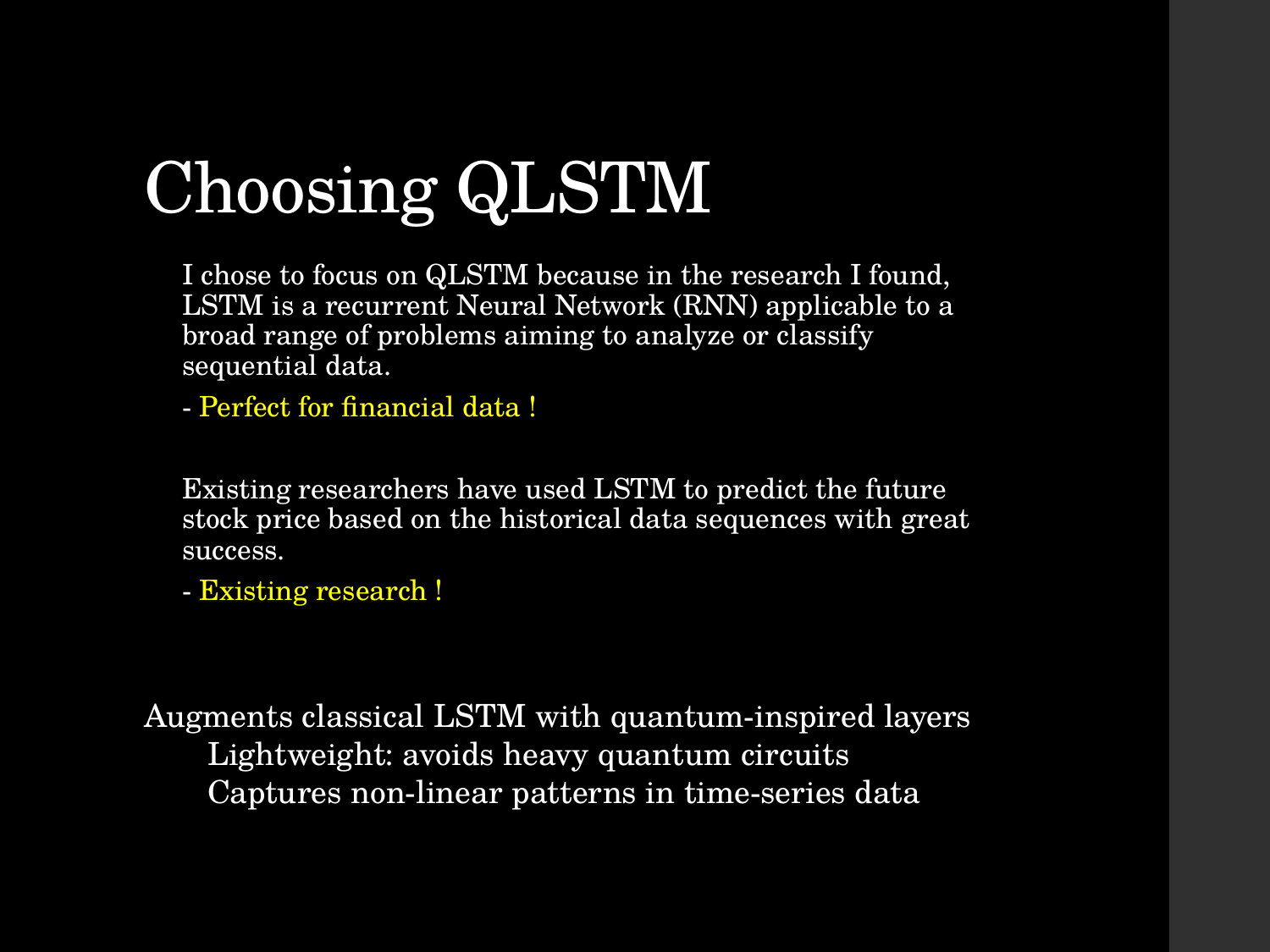

# Choosing QLSTM
I chose to focus on QLSTM because in the research I found, LSTM is a recurrent Neural Network (RNN) applicable to a broad range of problems aiming to analyze or classify sequential data.
- Perfect for financial data !

Existing researchers have used LSTM to predict the future stock price based on the historical data sequences with great success.
- Existing research !

Augments classical LSTM with quantum-inspired layers
Lightweight: avoids heavy quantum circuits
Captures non-linear patterns in time-series data